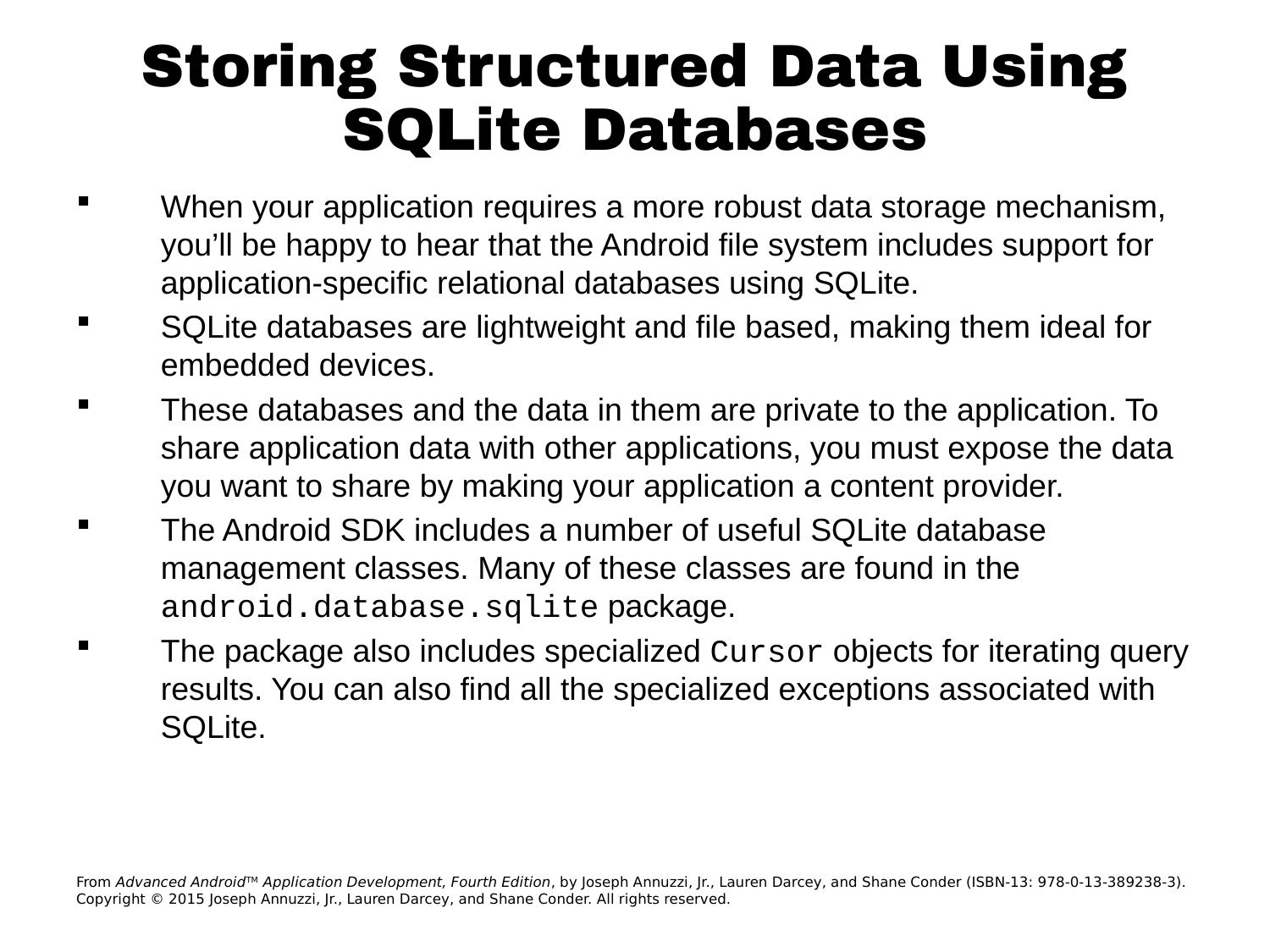

# Storing Structured Data Using SQLite Databases
When your application requires a more robust data storage mechanism, you’ll be happy to hear that the Android file system includes support for application-specific relational databases using SQLite.
SQLite databases are lightweight and file based, making them ideal for embedded devices.
These databases and the data in them are private to the application. To share application data with other applications, you must expose the data you want to share by making your application a content provider.
The Android SDK includes a number of useful SQLite database management classes. Many of these classes are found in the android.database.sqlite package.
The package also includes specialized Cursor objects for iterating query results. You can also find all the specialized exceptions associated with SQLite.
From Advanced AndroidTM Application Development, Fourth Edition, by Joseph Annuzzi, Jr., Lauren Darcey, and Shane Conder (ISBN-13: 978-0-13-389238-3). Copyright © 2015 Joseph Annuzzi, Jr., Lauren Darcey, and Shane Conder. All rights reserved.